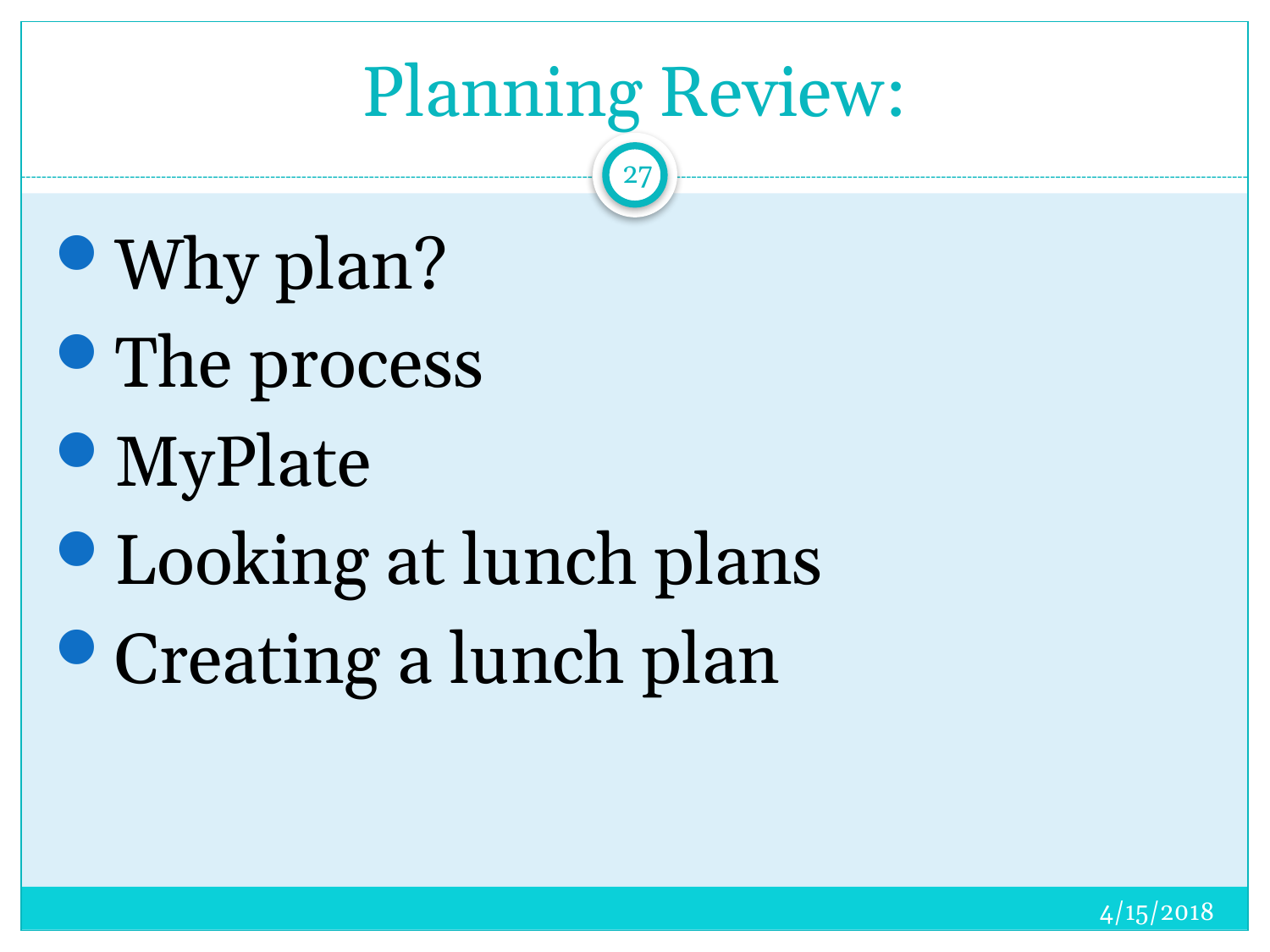

# Planning Review:
27
Why plan?
The process
MyPlate
Looking at lunch plans
Creating a lunch plan
4/15/2018